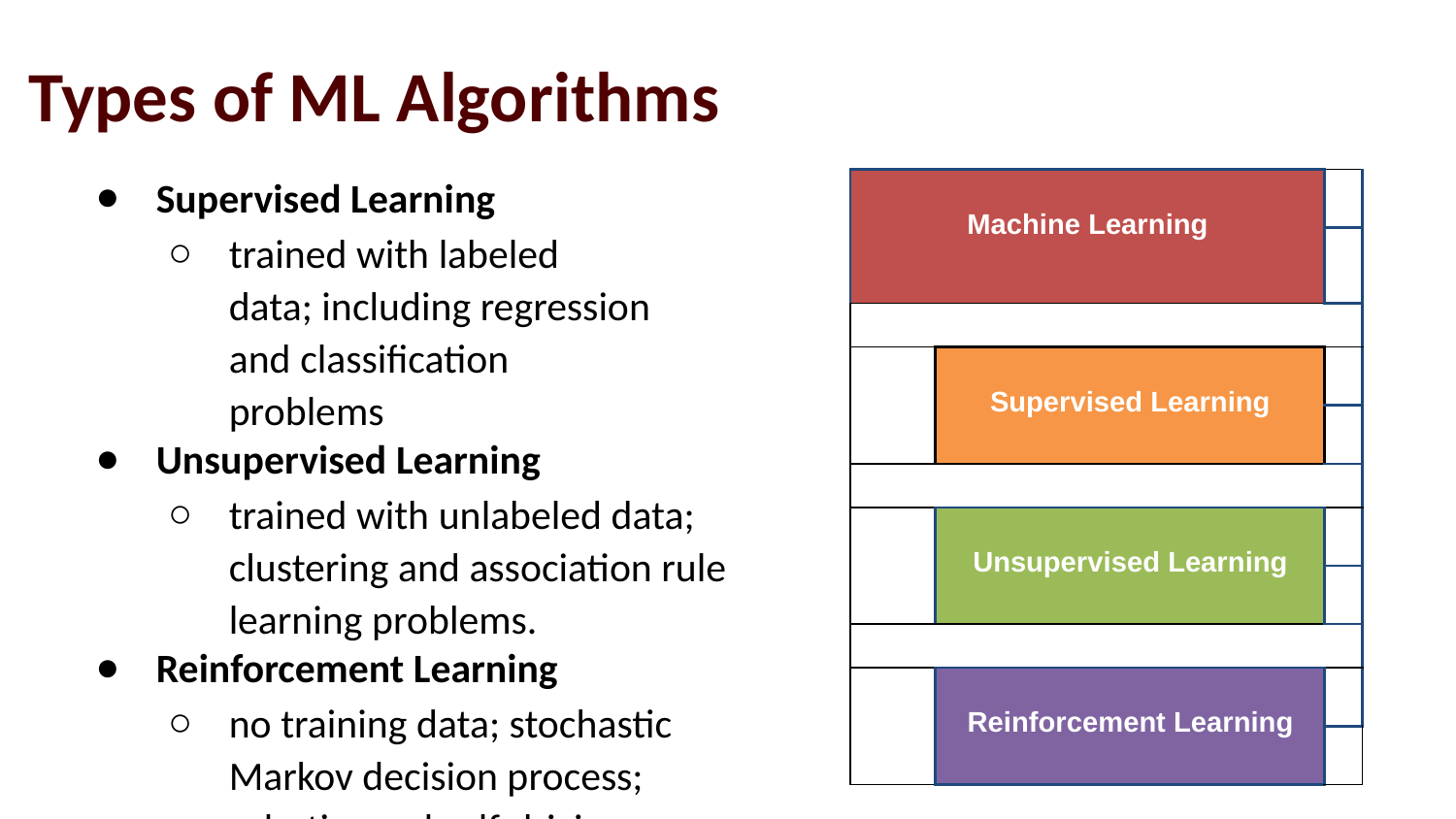

# Types of ML Algorithms
Supervised Learning
trained with labeled data; including regression and classification problems
Unsupervised Learning
trained with unlabeled data; clustering and association rule learning problems.
Reinforcement Learning
no training data; stochastic Markov decision process; robotics and self-driving cars.
| Machine Learning |  |  |
| --- | --- | --- |
|  |  |  |
|  |  |  |
|  | Supervised Learning |  |
|  |  |  |
|  |  |  |
|  | Unsupervised Learning |  |
|  |  |  |
|  |  |  |
|  | Reinforcement Learning |  |
|  |  |  |